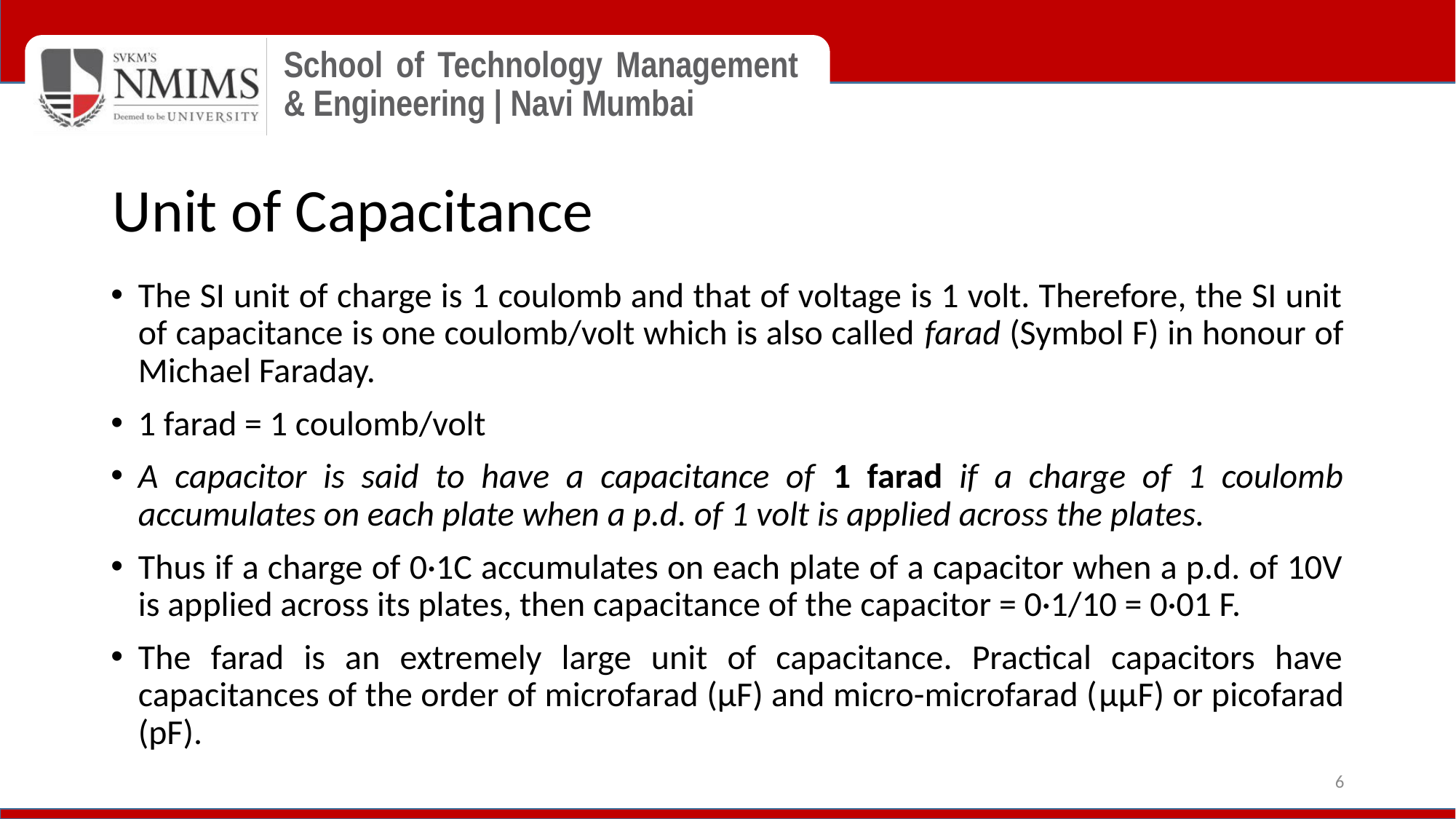

# Unit of Capacitance
The SI unit of charge is 1 coulomb and that of voltage is 1 volt. Therefore, the SI unit of capacitance is one coulomb/volt which is also called farad (Symbol F) in honour of Michael Faraday.
1 farad = 1 coulomb/volt
A capacitor is said to have a capacitance of 1 farad if a charge of 1 coulomb accumulates on each plate when a p.d. of 1 volt is applied across the plates.
Thus if a charge of 0·1C accumulates on each plate of a capacitor when a p.d. of 10V is applied across its plates, then capacitance of the capacitor = 0·1/10 = 0·01 F.
The farad is an extremely large unit of capacitance. Practical capacitors have capacitances of the order of microfarad (μF) and micro-microfarad (μμF) or picofarad (pF).
6